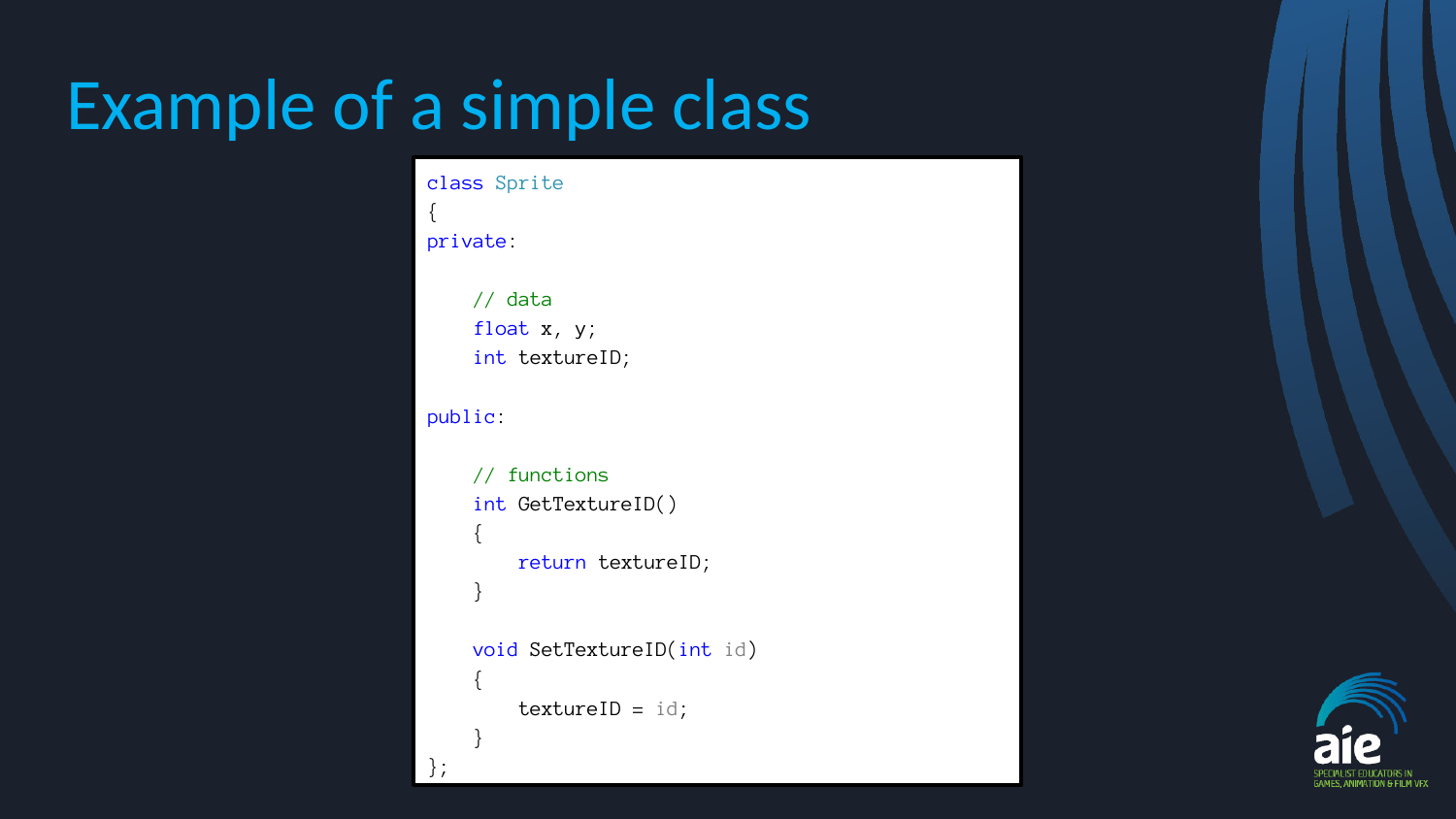

# Example of a simple class
class Sprite
{
private:

    // data
    float x, y;
    int textureID;

public:

    // functions
    int GetTextureID()
    {
        return textureID;
    }

    void SetTextureID(int id)
    {
        textureID = id;
    }
};